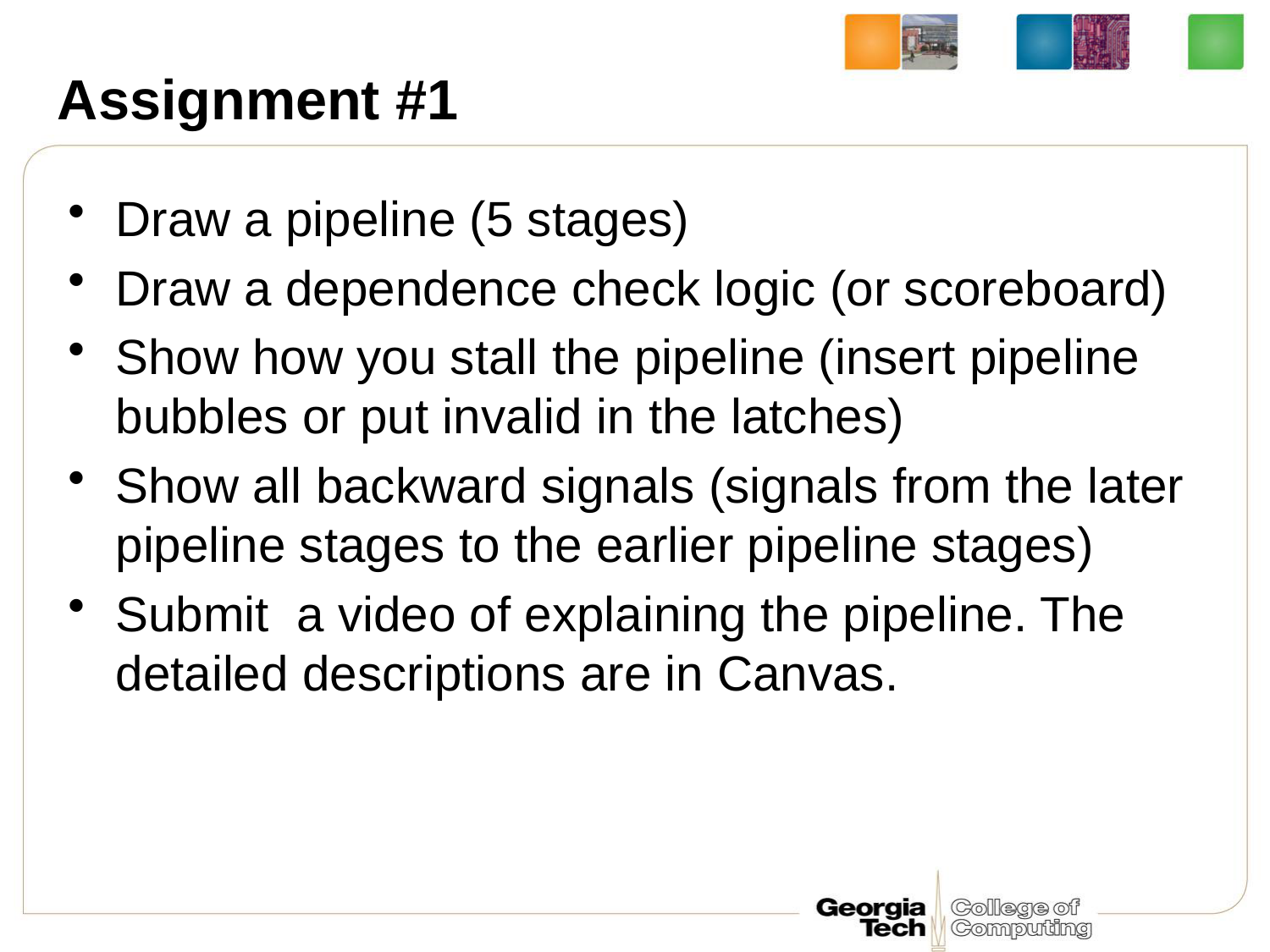

# Assignment #1
Draw a pipeline (5 stages)
Draw a dependence check logic (or scoreboard)
Show how you stall the pipeline (insert pipeline bubbles or put invalid in the latches)
Show all backward signals (signals from the later pipeline stages to the earlier pipeline stages)
Submit  a video of explaining the pipeline. The detailed descriptions are in Canvas.